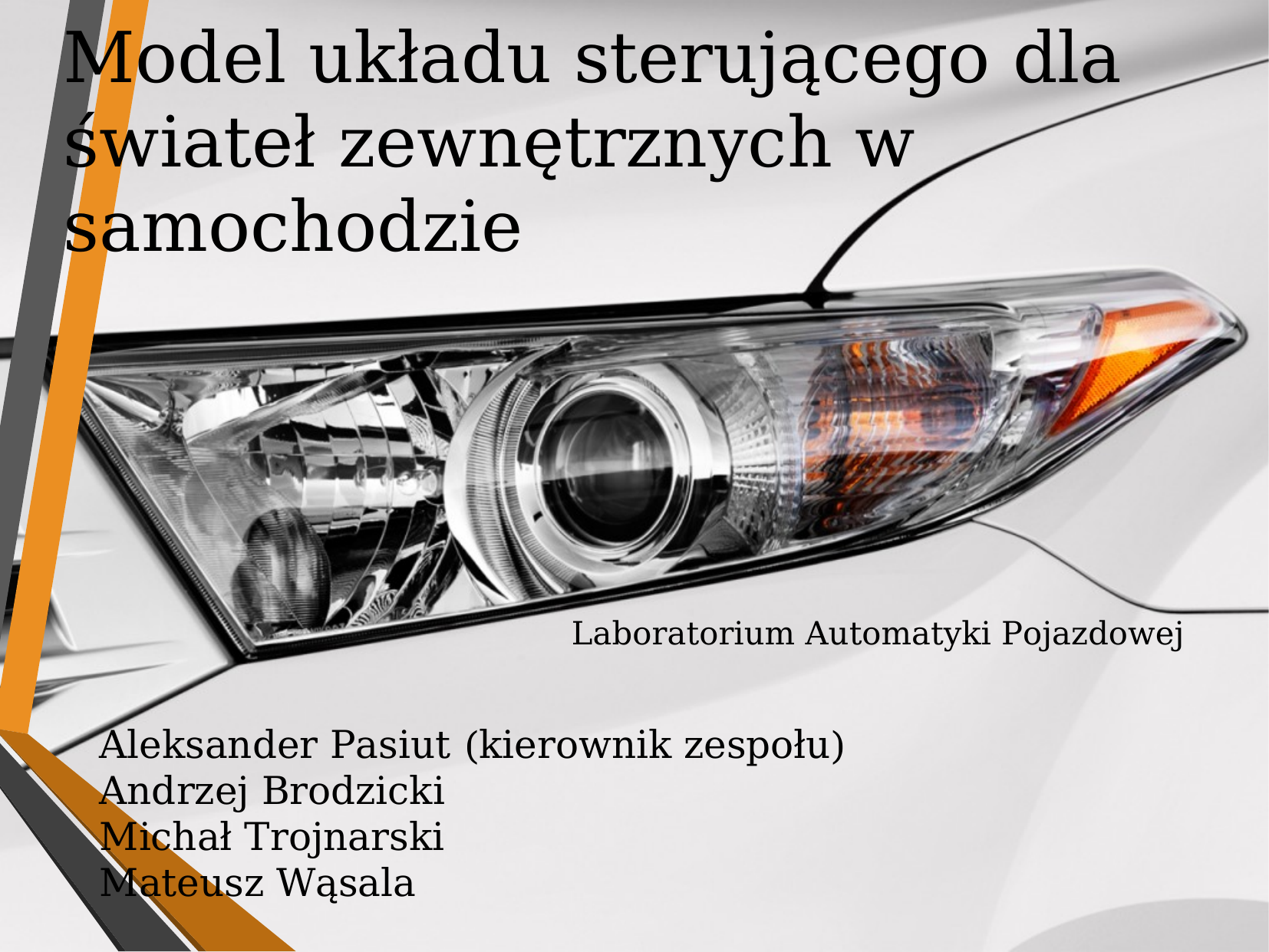

Model układu sterującego dla świateł zewnętrznych w samochodzie

Laboratorium Automatyki Pojazdowej

Aleksander Pasiut (kierownik zespołu)
Andrzej Brodzicki
Michał Trojnarski
Mateusz Wąsala